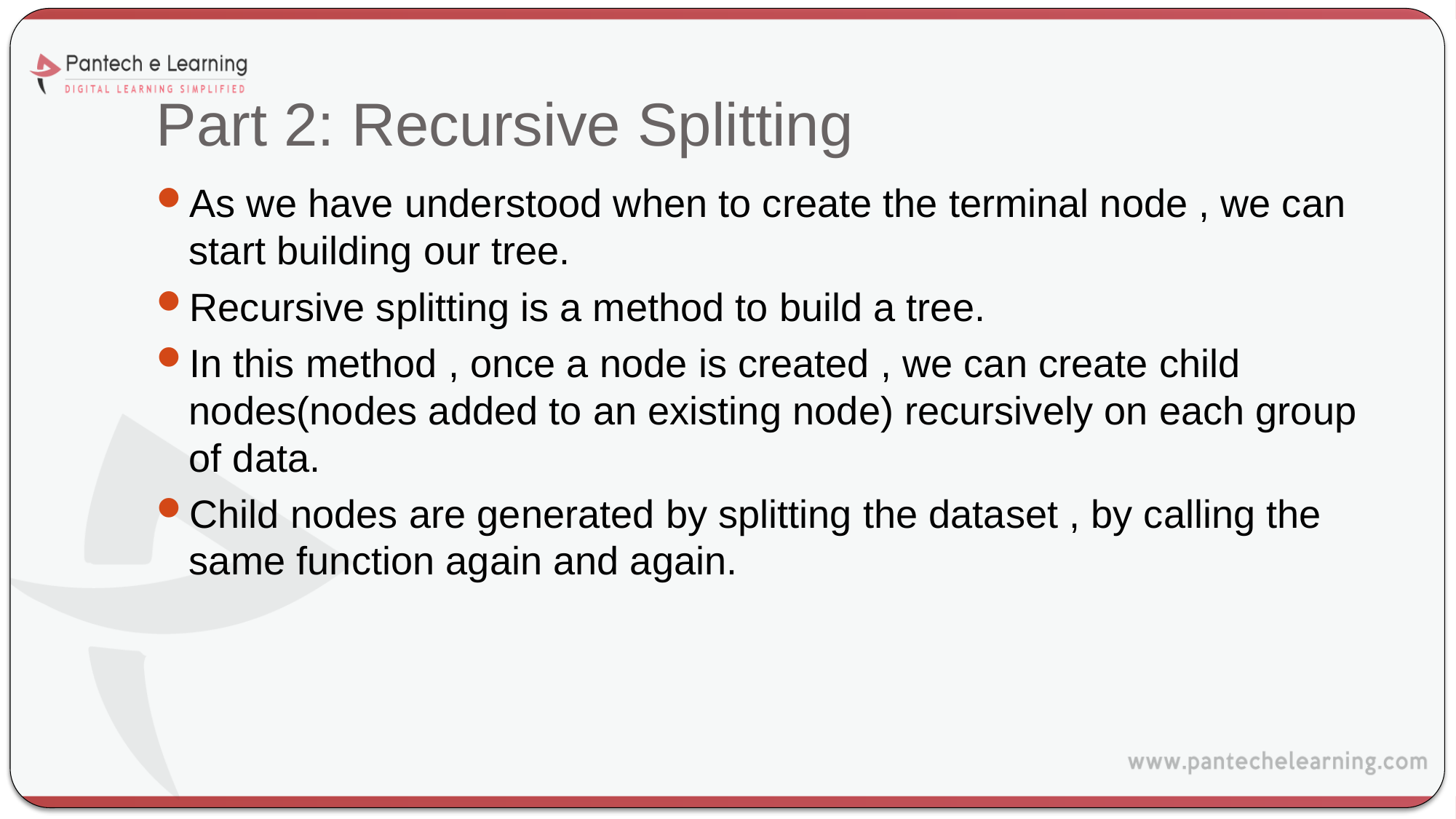

# Part 2: Recursive Splitting
As we have understood when to create the terminal node , we can start building our tree.
Recursive splitting is a method to build a tree.
In this method , once a node is created , we can create child nodes(nodes added to an existing node) recursively on each group of data.
Child nodes are generated by splitting the dataset , by calling the same function again and again.